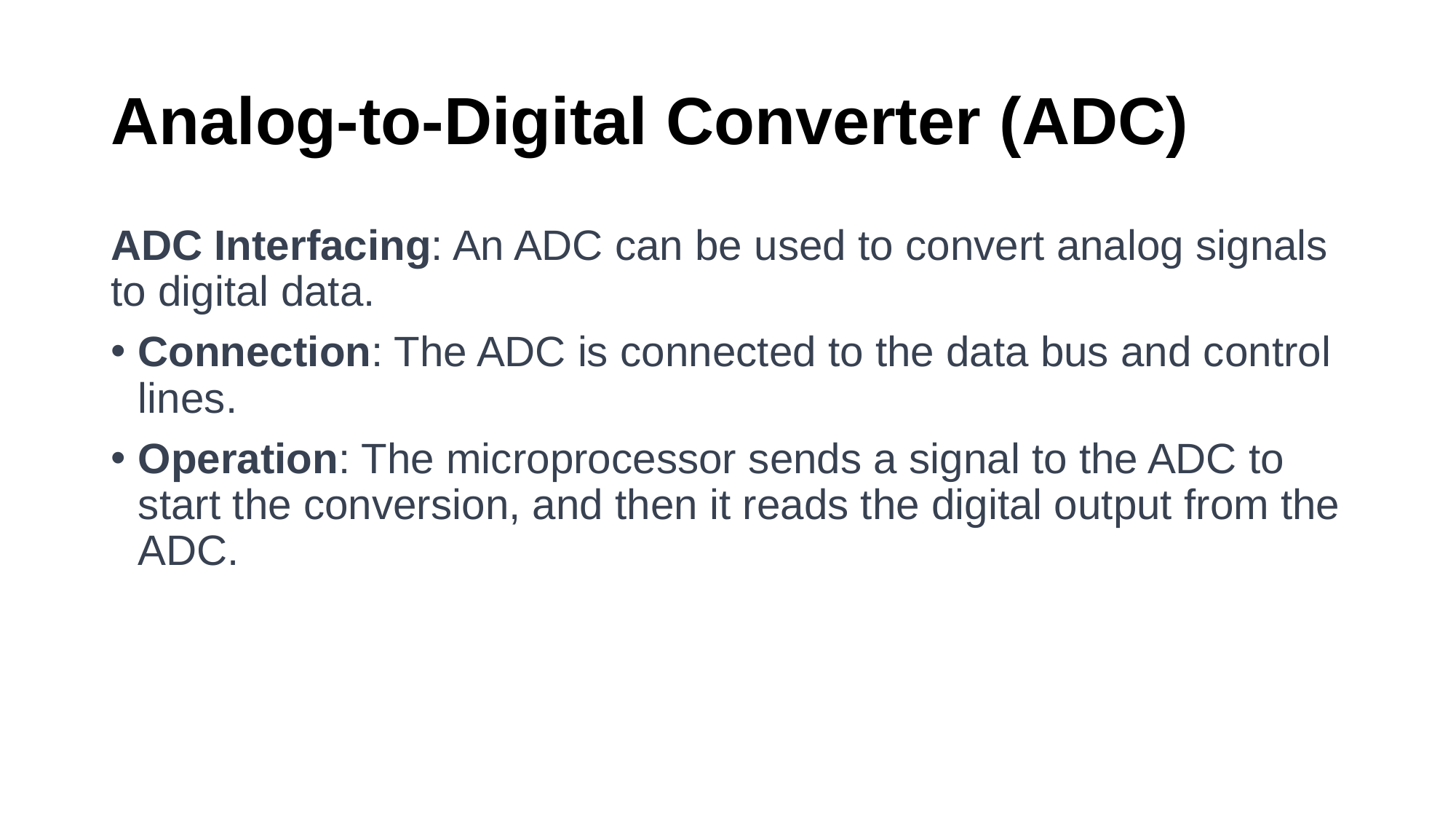

# Analog-to-Digital Converter (ADC)
ADC Interfacing: An ADC can be used to convert analog signals to digital data.
Connection: The ADC is connected to the data bus and control lines.
Operation: The microprocessor sends a signal to the ADC to start the conversion, and then it reads the digital output from the ADC.